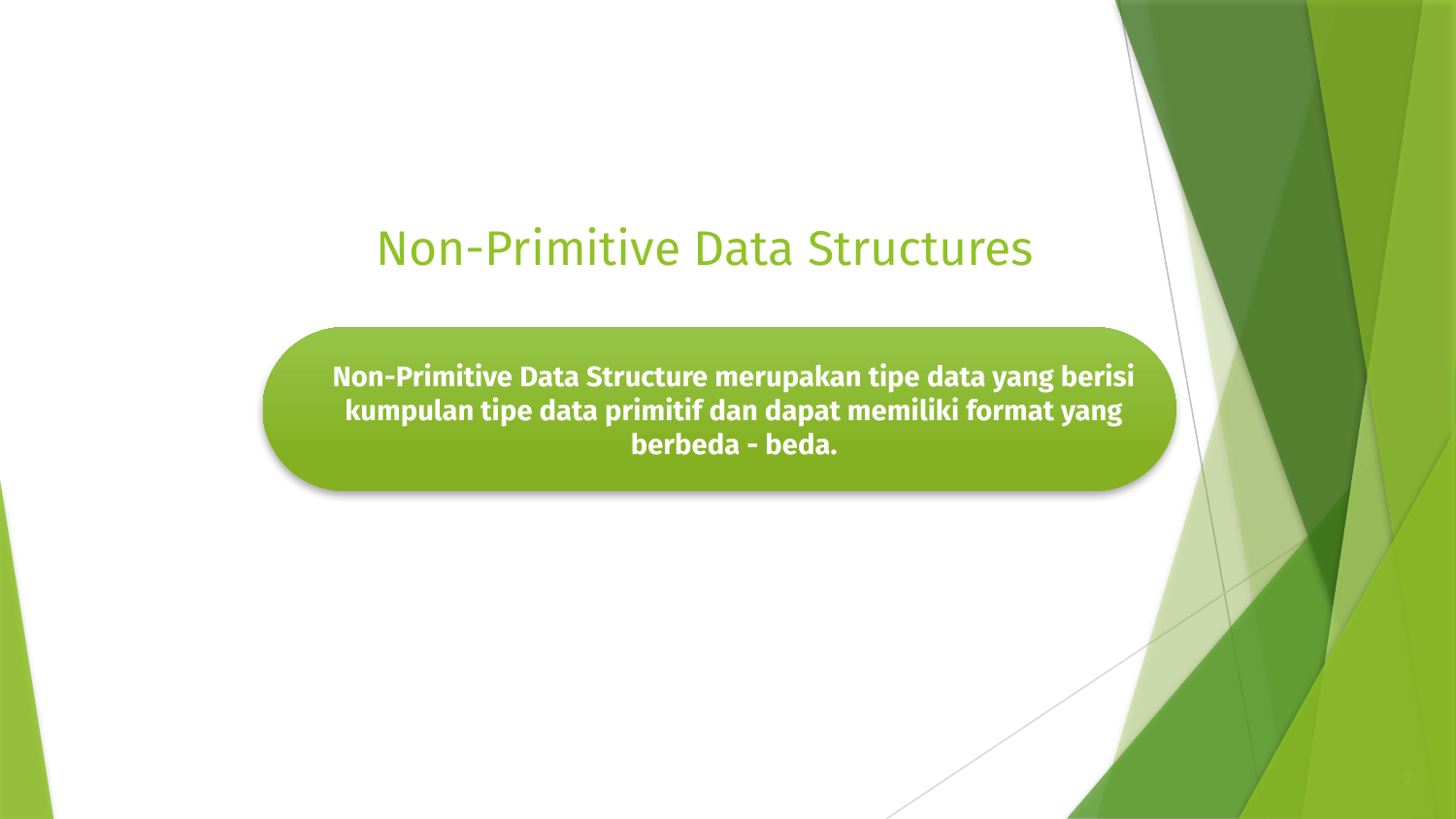

# Non-Primitive Data Structures
Non-Primitive Data Structure merupakan tipe data yang berisi kumpulan tipe data primitif dan dapat memiliki format yang berbeda - beda.
7